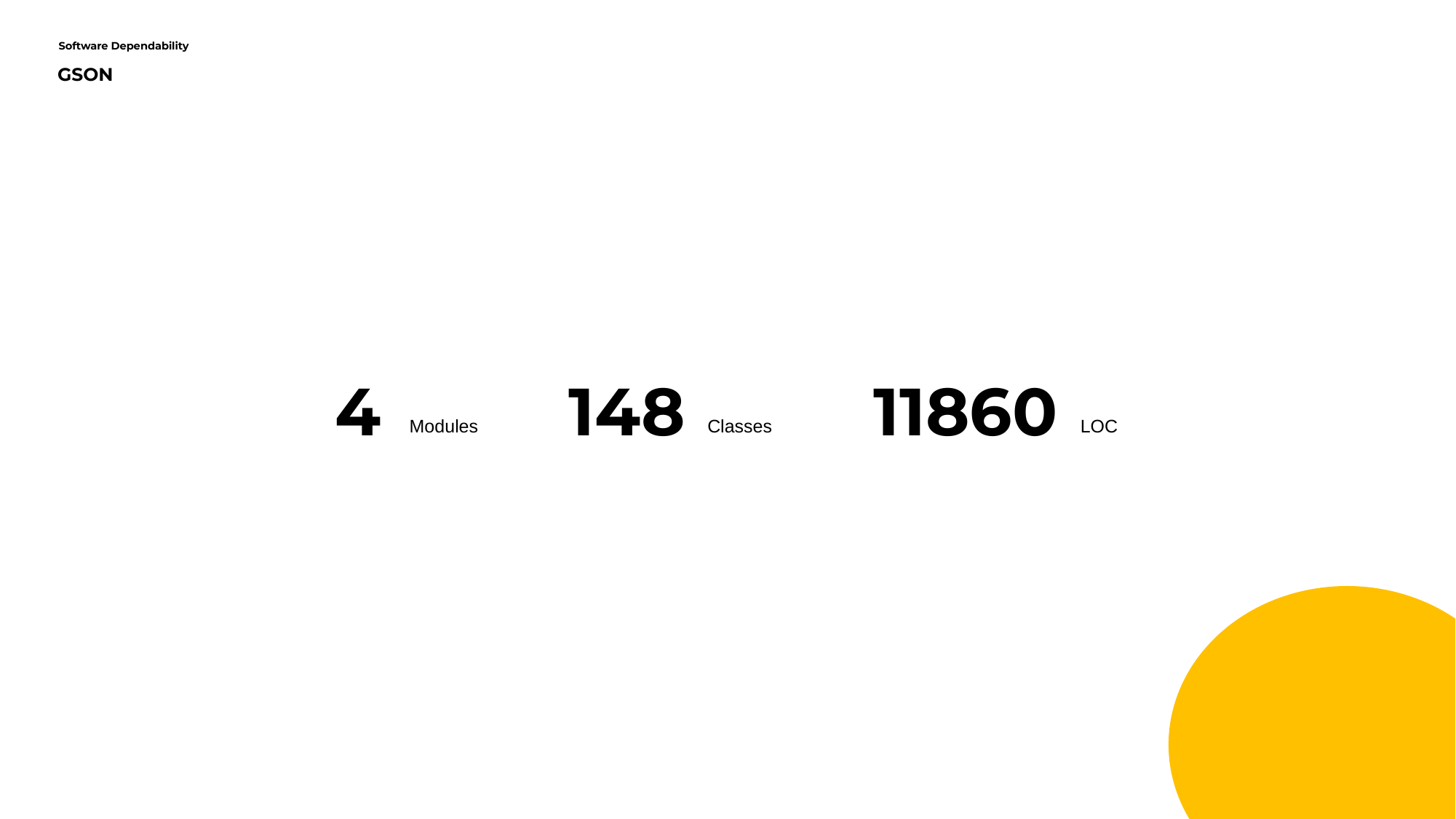

Software Dependability
GSON
4
148
11860
LOC
Modules
Classes